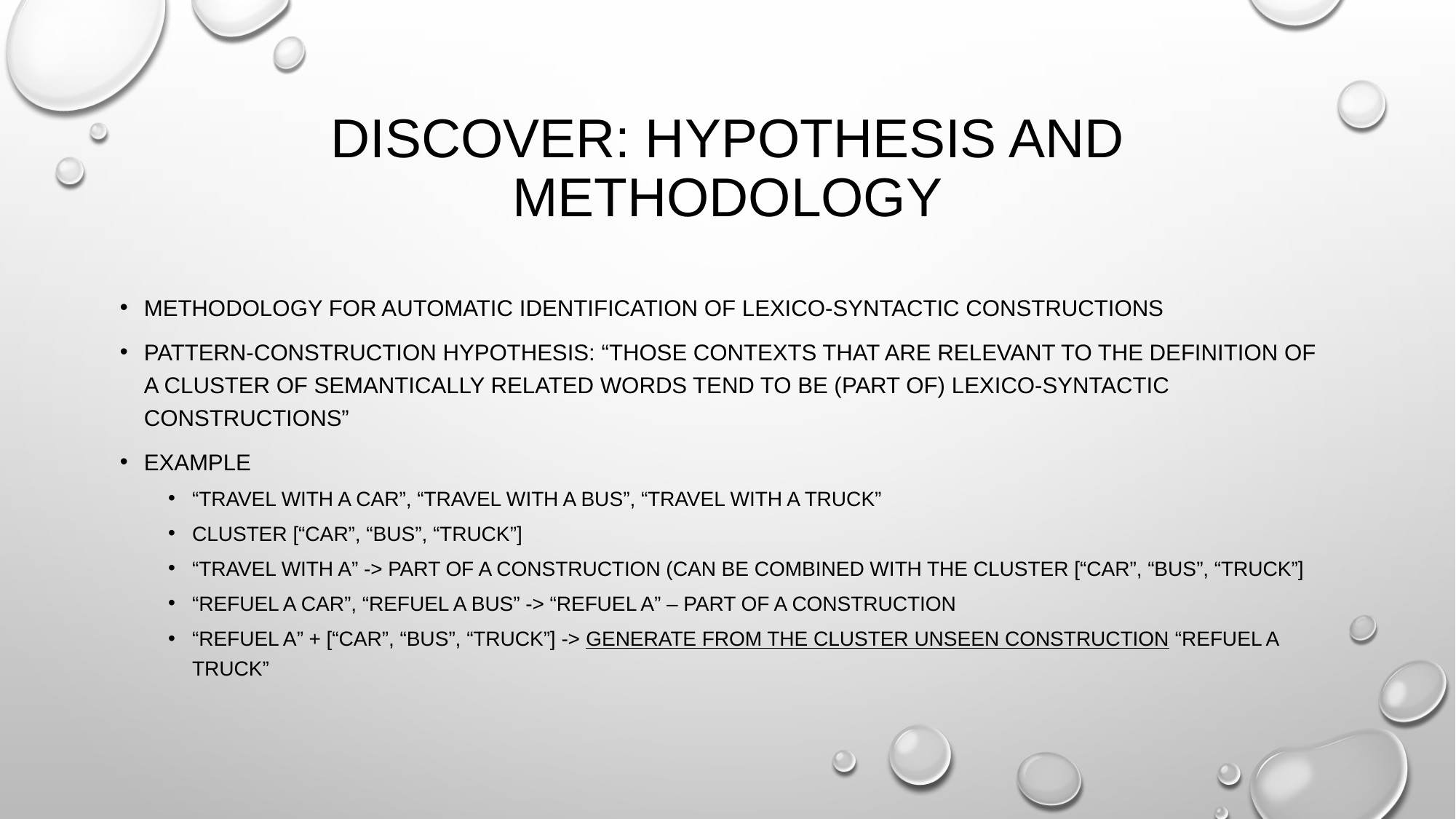

# Discover: Hypothesis and methodology
Methodology for automatic identification of lexico-syntactic constructions
Pattern-construction hypothesis: “those contexts that are relevant to the definition of a cluster of semantically related words tend to be (part of) lexico-syntactic constructions”
Example
“travel with a car”, “travel with a bus”, “travel with a truck”
Cluster [“car”, “bus”, “truck”]
“travel with a” -> part of a construction (can be combined with the cluster [“car”, “bus”, “truck”]
“refuel a car”, “refuel a bus” -> “refuel a” – part of a construction
“refuel a” + [“car”, “bus”, “truck”] -> generate from the cluster unseen construction “refuel a truck”